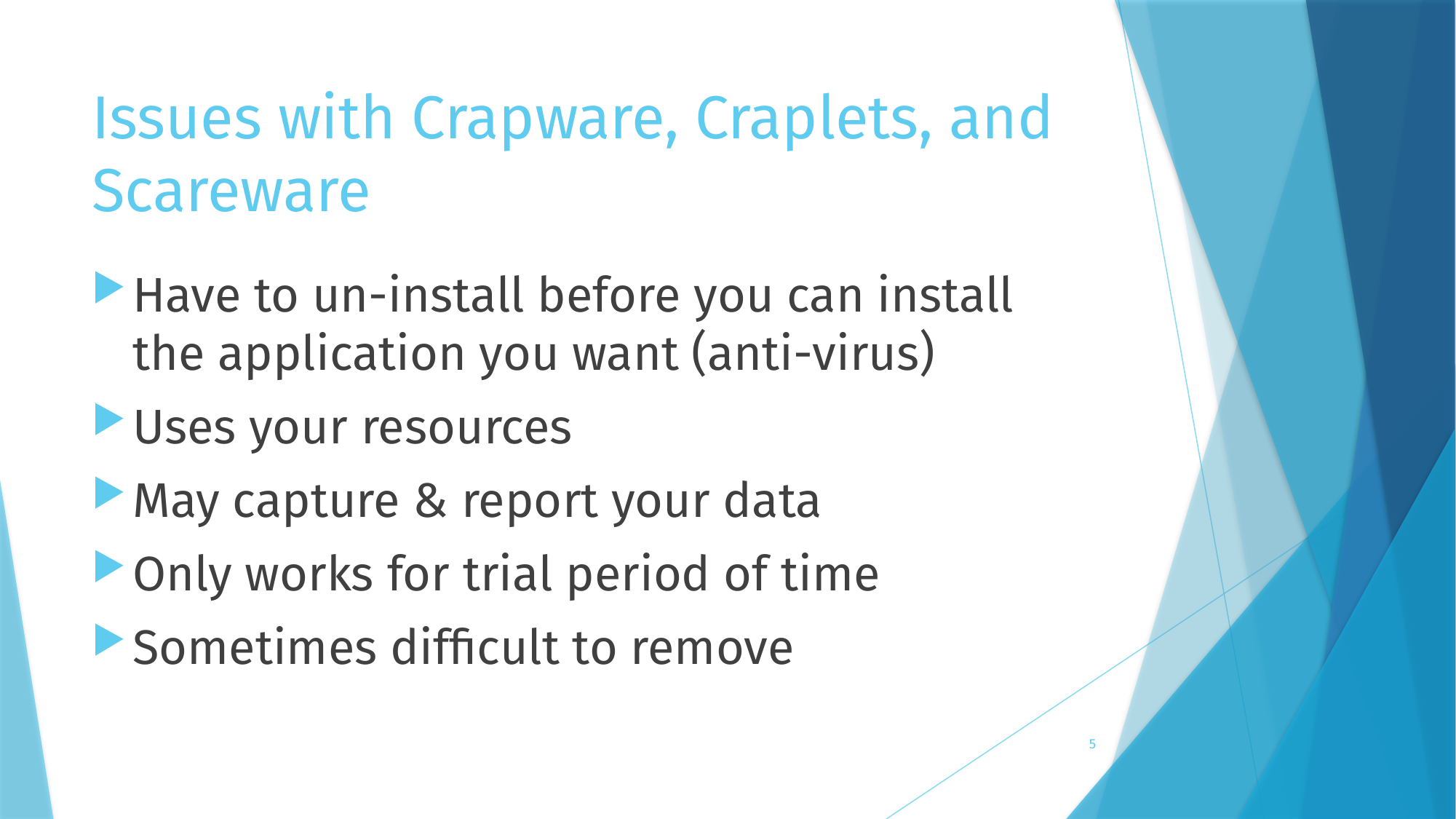

# Issues with Crapware, Craplets, and Scareware
Have to un-install before you can install the application you want (anti-virus)
Uses your resources
May capture & report your data
Only works for trial period of time
Sometimes difficult to remove
5